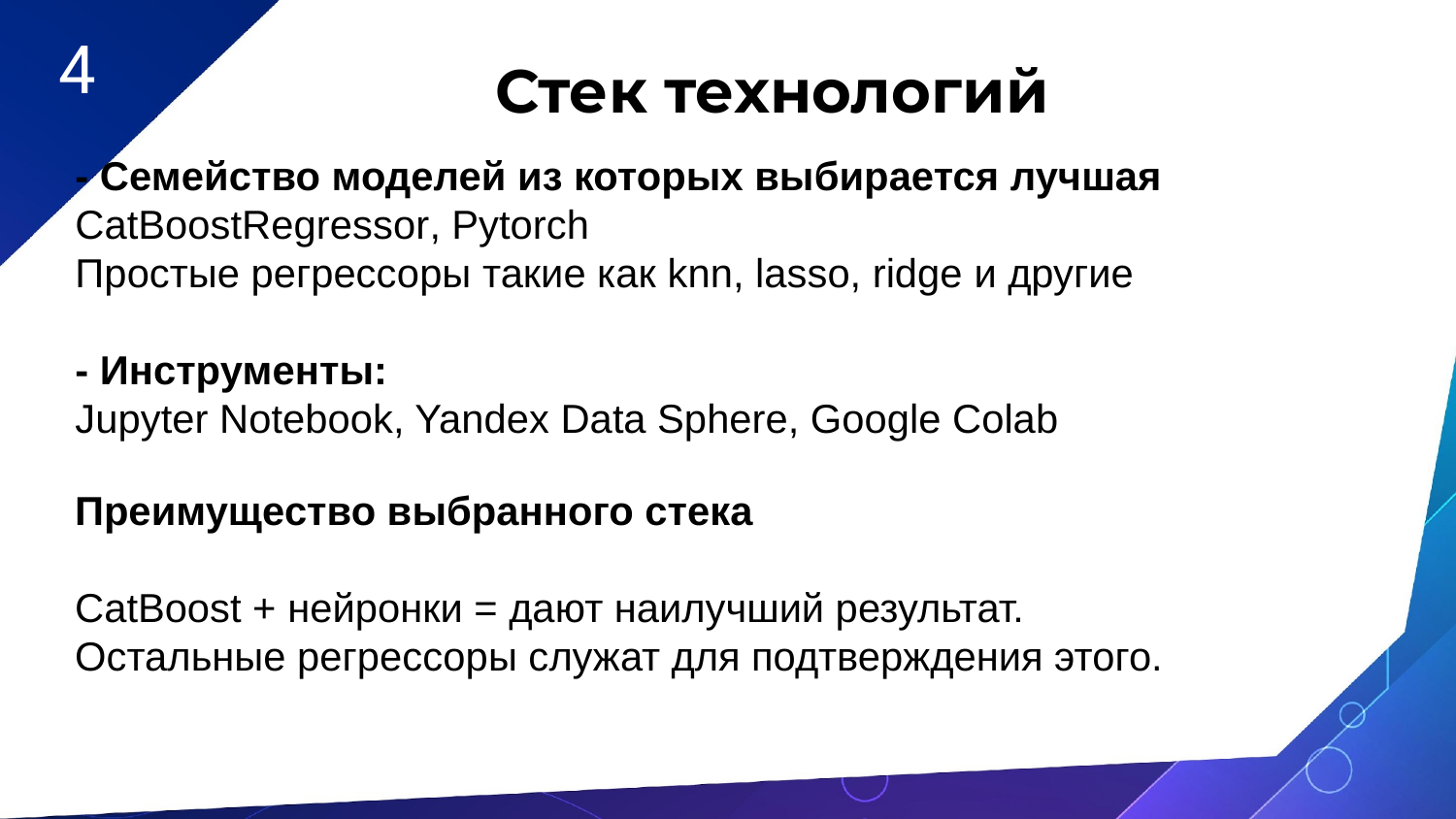

4
Стек технологий
- Семейство моделей из которых выбирается лучшая
CatBoostRegressor, Pytorch
Простые регрессоры такие как knn, lasso, ridge и другие

- Инструменты:
Jupyter Notebook, Yandex Data Sphere, Google Colab

Преимущество выбранного стека

CatBoost + нейронки = дают наилучший результат.
Остальные регрессоры служат для подтверждения этого.